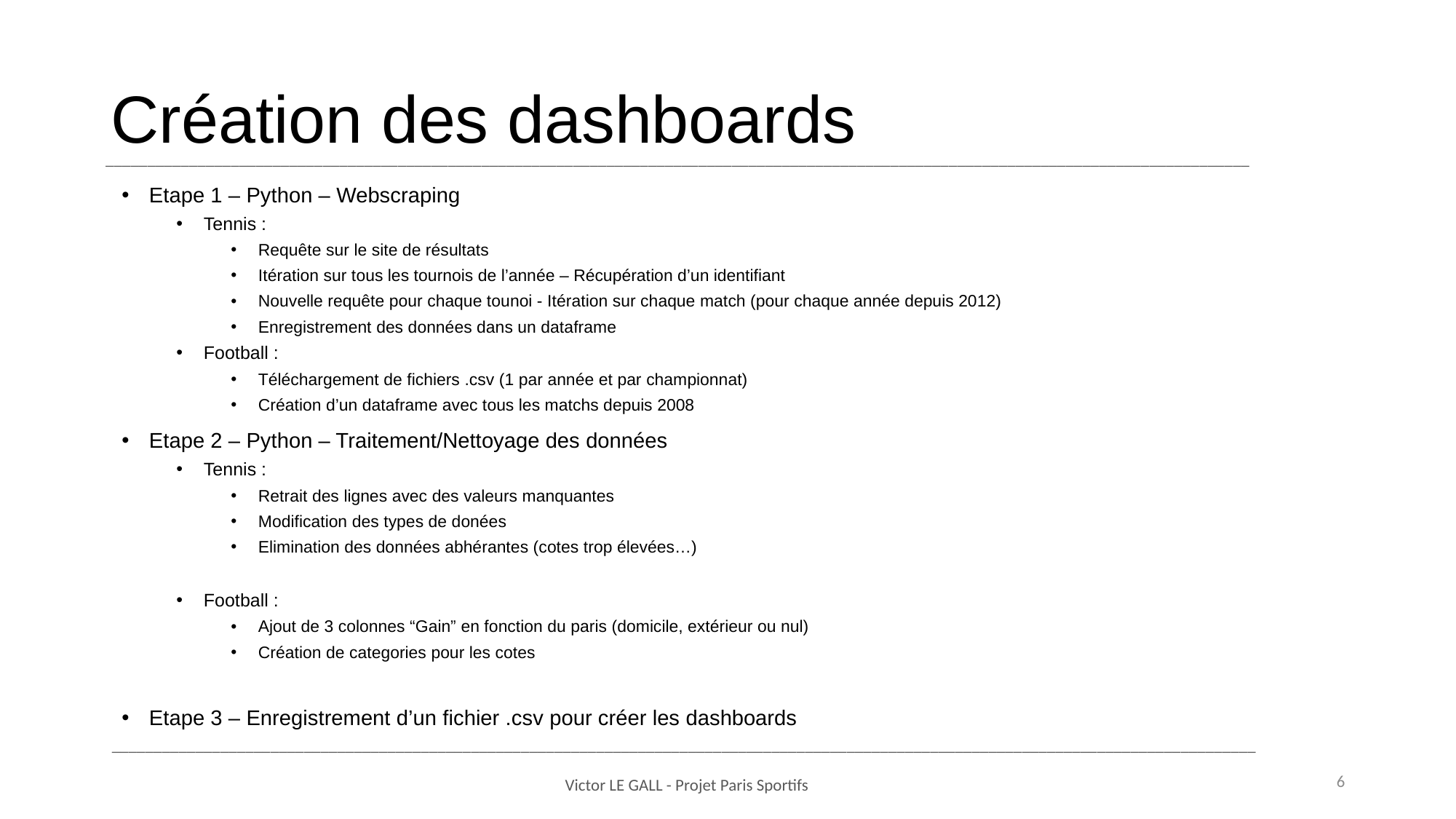

# Création des dashboards
_________________________________________________________________________________________________________________________________________
Etape 1 – Python – Webscraping
Tennis :
Requête sur le site de résultats
Itération sur tous les tournois de l’année – Récupération d’un identifiant
Nouvelle requête pour chaque tounoi - Itération sur chaque match (pour chaque année depuis 2012)
Enregistrement des données dans un dataframe
Football :
Téléchargement de fichiers .csv (1 par année et par championnat)
Création d’un dataframe avec tous les matchs depuis 2008
Etape 2 – Python – Traitement/Nettoyage des données
Tennis :
Retrait des lignes avec des valeurs manquantes
Modification des types de donées
Elimination des données abhérantes (cotes trop élevées…)

Football :
Ajout de 3 colonnes “Gain” en fonction du paris (domicile, extérieur ou nul)
Création de categories pour les cotes

Etape 3 – Enregistrement d’un fichier .csv pour créer les dashboards
_________________________________________________________________________________________________________________________________________

Victor LE GALL - Projet Paris Sportifs
6